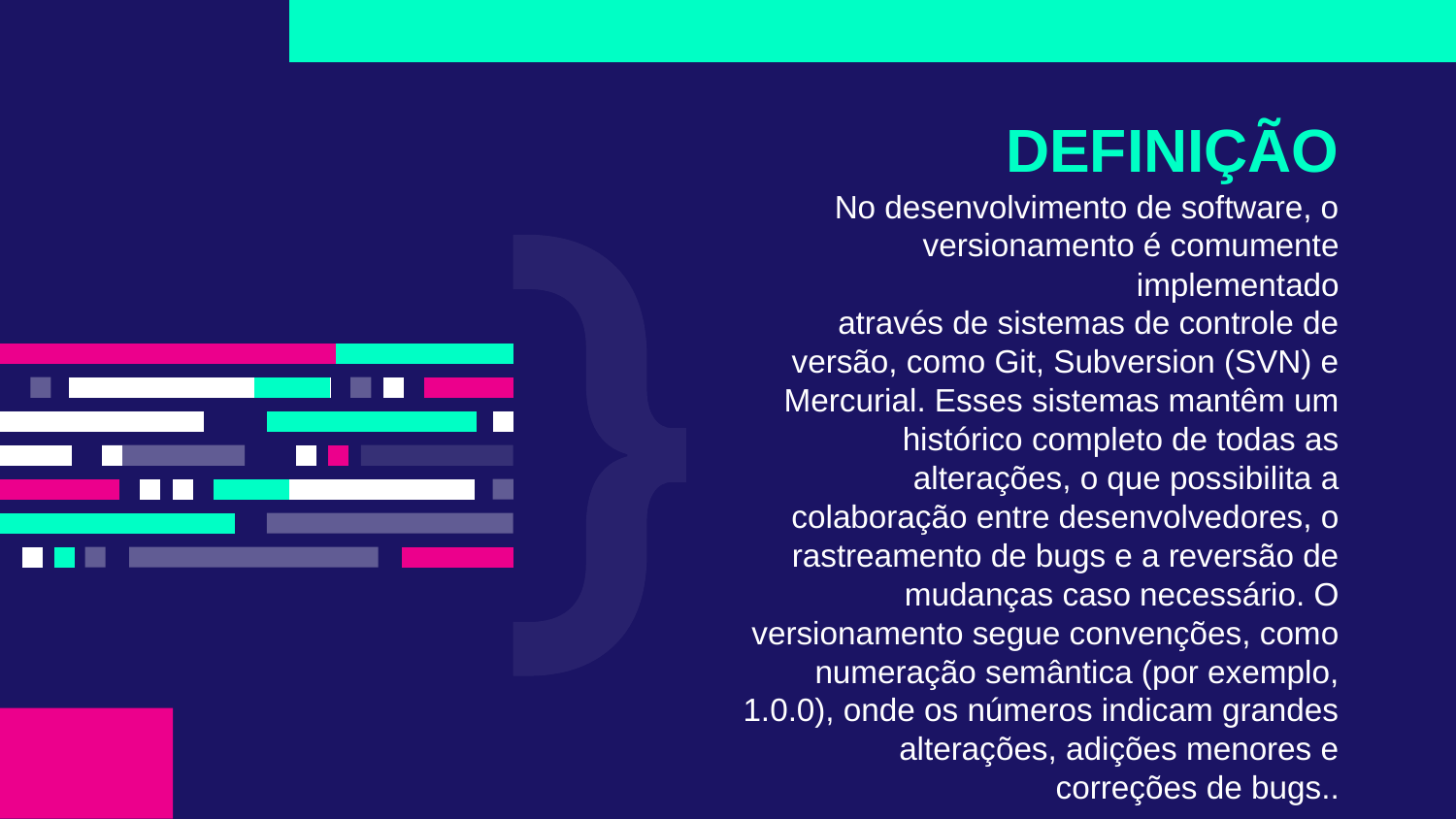

# DEFINIÇÃO
No desenvolvimento de software, o versionamento é comumente implementado
através de sistemas de controle de versão, como Git, Subversion (SVN) e
Mercurial. Esses sistemas mantêm um histórico completo de todas as
alterações, o que possibilita a colaboração entre desenvolvedores, o
rastreamento de bugs e a reversão de mudanças caso necessário. O
versionamento segue convenções, como numeração semântica (por exemplo,
1.0.0), onde os números indicam grandes alterações, adições menores e
correções de bugs..